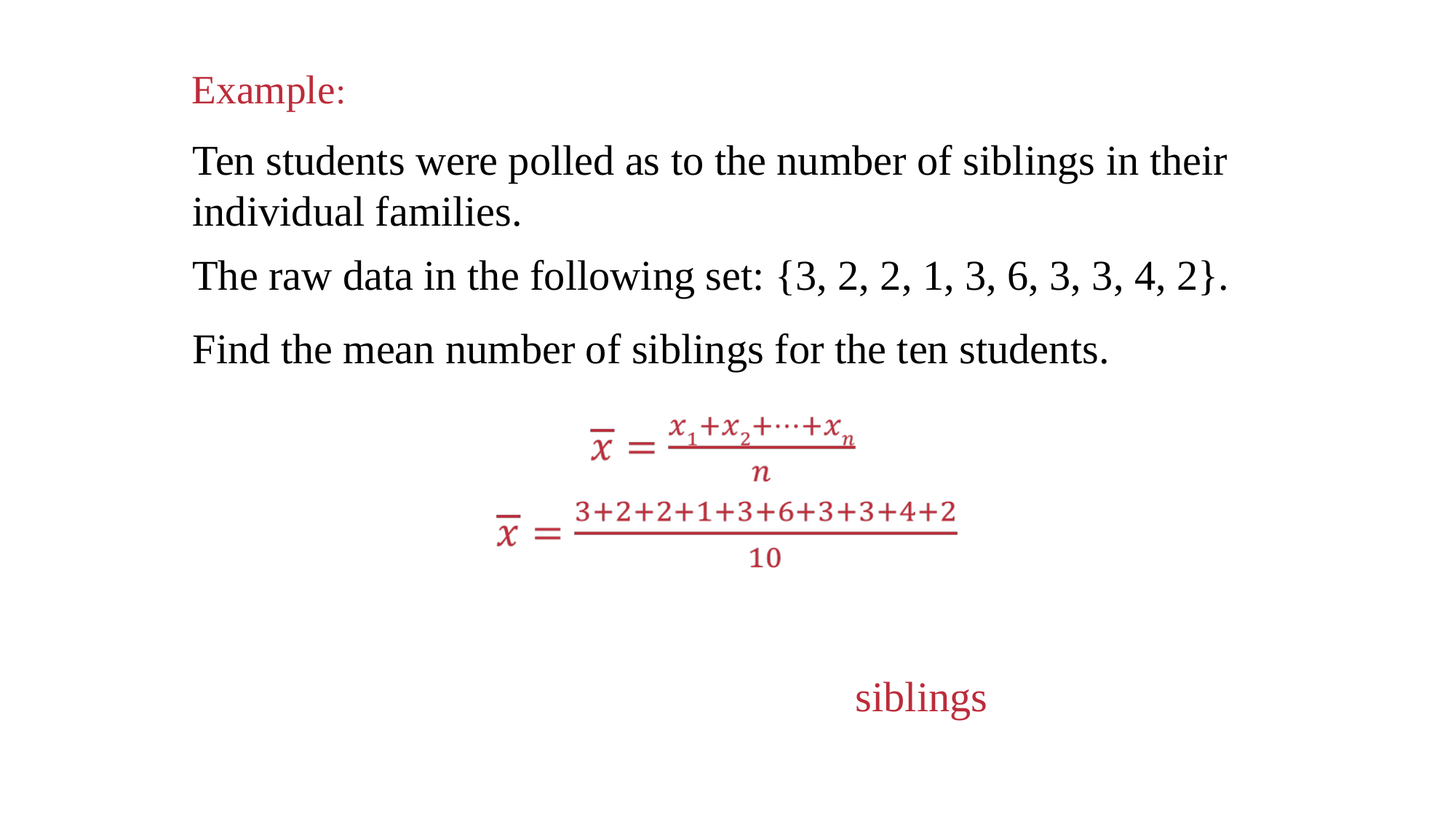

# Example:
Ten students were polled as to the number of siblings in their individual families.
The raw data in the following set: {3, 2, 2, 1, 3, 6, 3, 3, 4, 2}.
Find the mean number of siblings for the ten students.

siblings